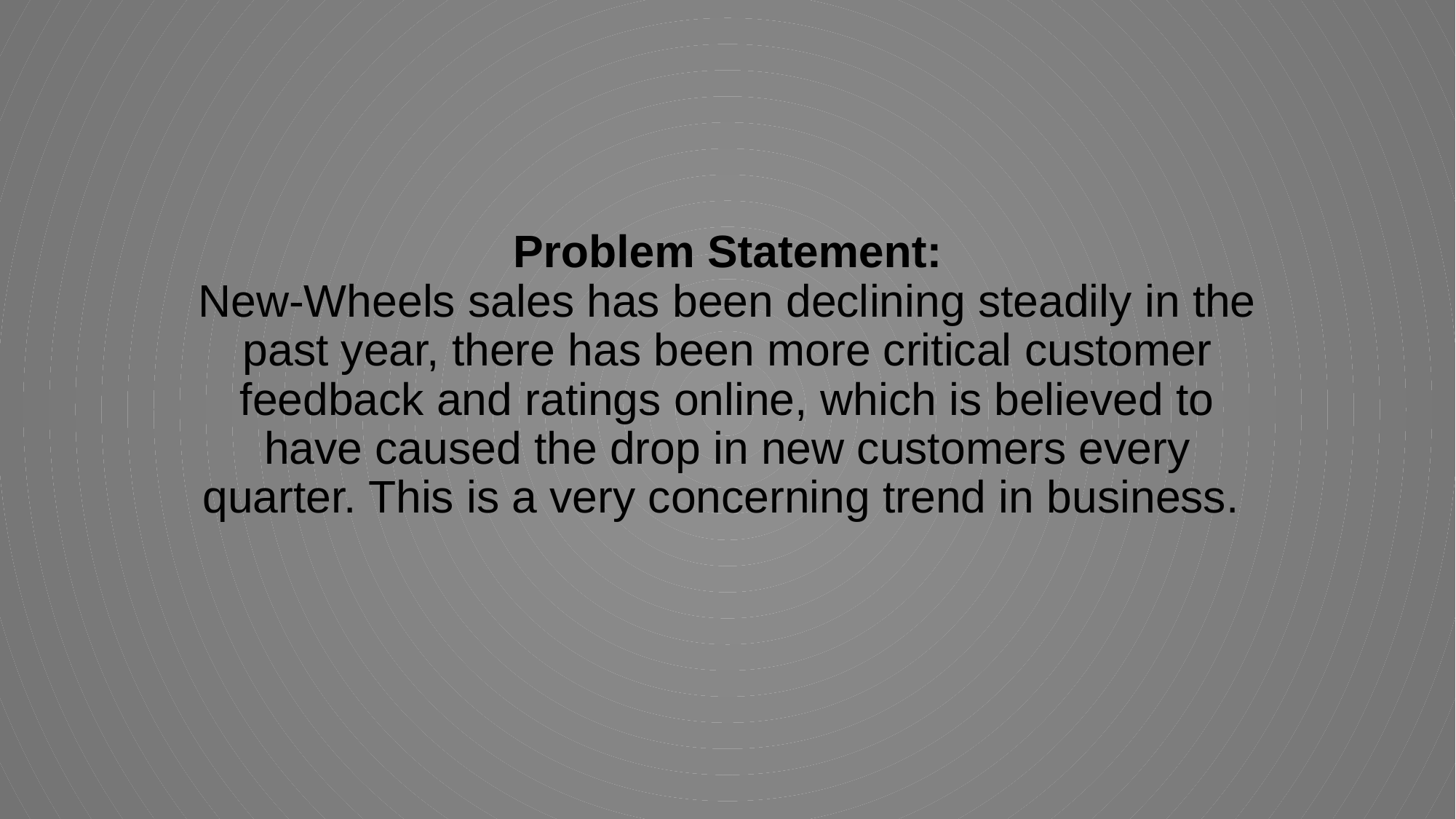

# Problem Statement: New-Wheels sales has been declining steadily in the past year, there has been more critical customer feedback and ratings online, which is believed to have caused the drop in new customers every quarter. This is a very concerning trend in business.